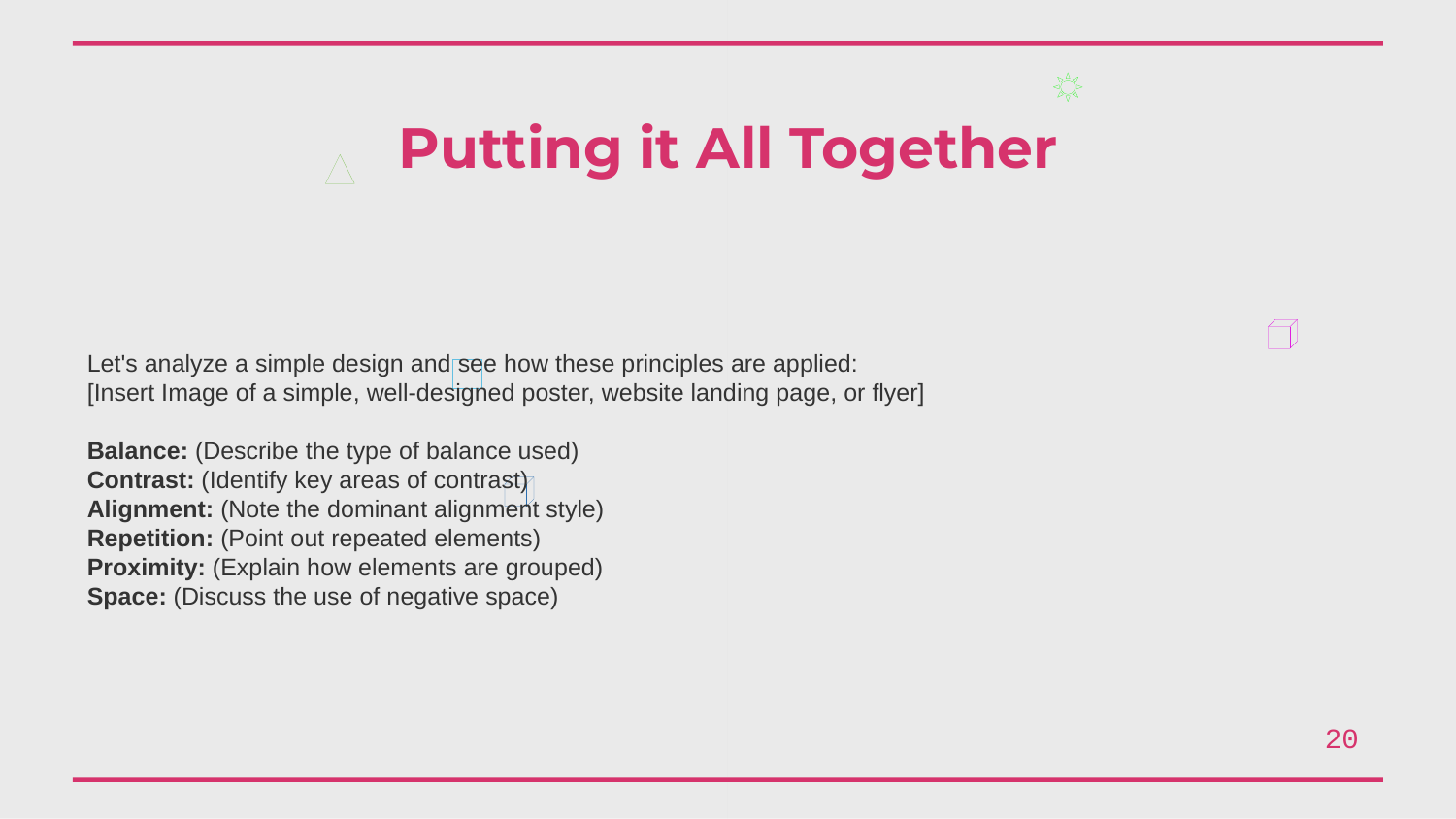

Putting it All Together

Let's analyze a simple design and see how these principles are applied:
[Insert Image of a simple, well-designed poster, website landing page, or flyer]

Balance: (Describe the type of balance used)
Contrast: (Identify key areas of contrast)
Alignment: (Note the dominant alignment style)
Repetition: (Point out repeated elements)
Proximity: (Explain how elements are grouped)
Space: (Discuss the use of negative space)

20